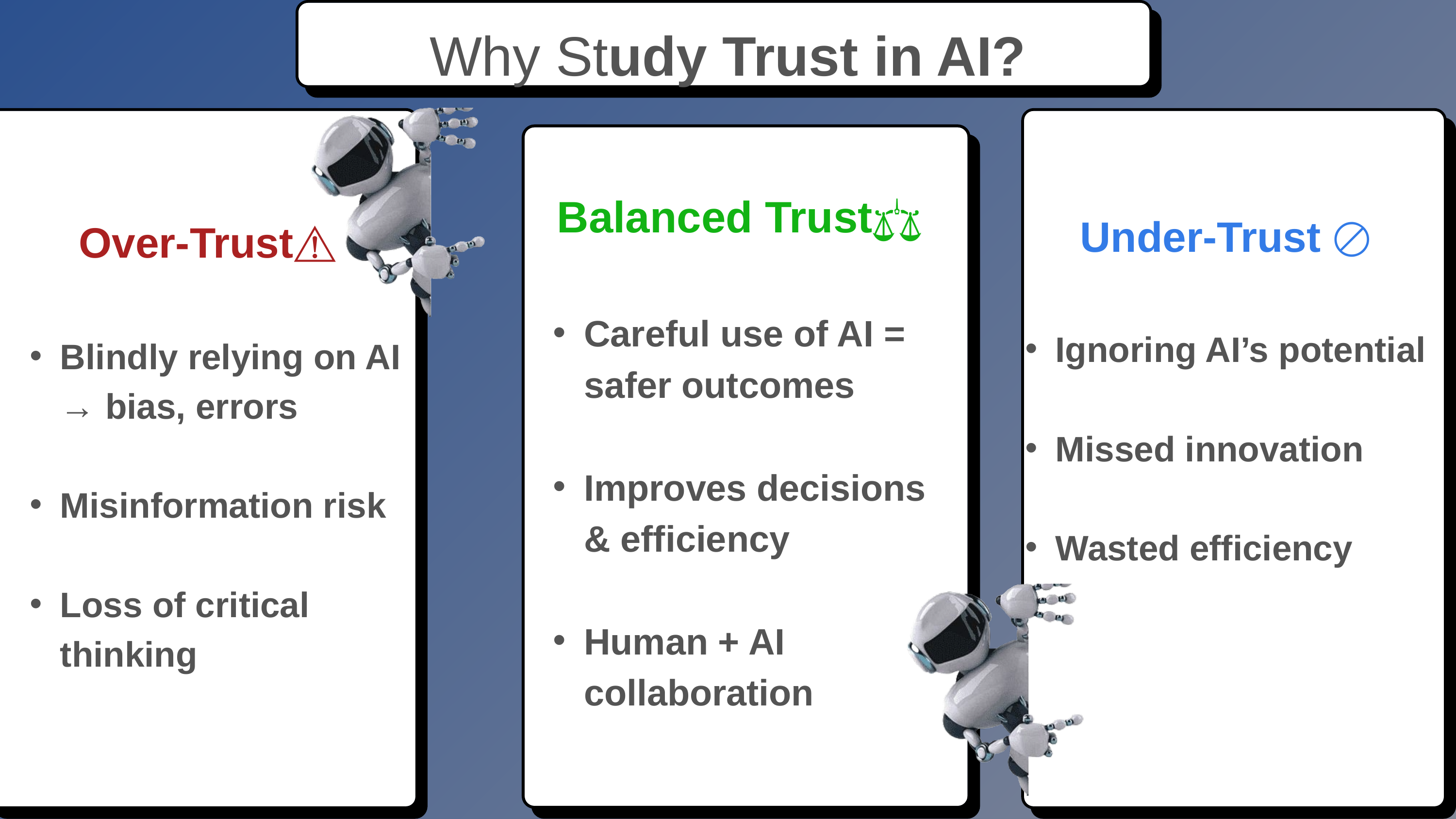

Why Study Trust in AI?

Over-Trust⚠️

Blindly relying on AI → bias, errors

Misinformation risk

Loss of critical thinking

Under-Trust 🚫

Ignoring AI’s potential

Missed innovation

Wasted efficiency

Balanced Trust⚖️

Careful use of AI = safer outcomes

Improves decisions & efficiency

Human + AI collaboration